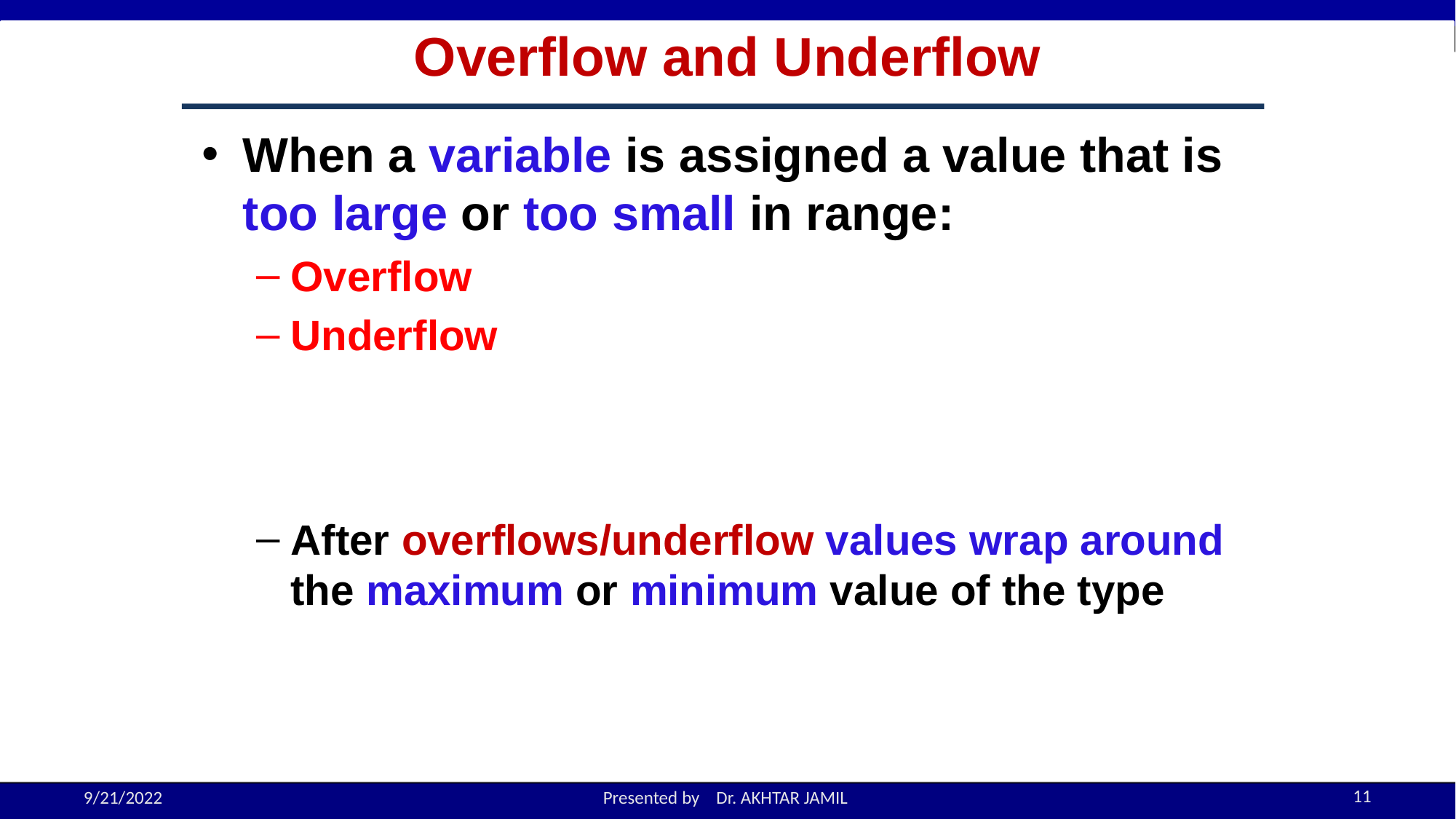

Overflow and Underflow

When a variable is assigned a value that is too large or too small in range:
Overflow
Underflow

After overflows/underflow values wrap around the maximum or minimum value of the type
11
9/21/2022
Presented by    Dr. AKHTAR JAMIL